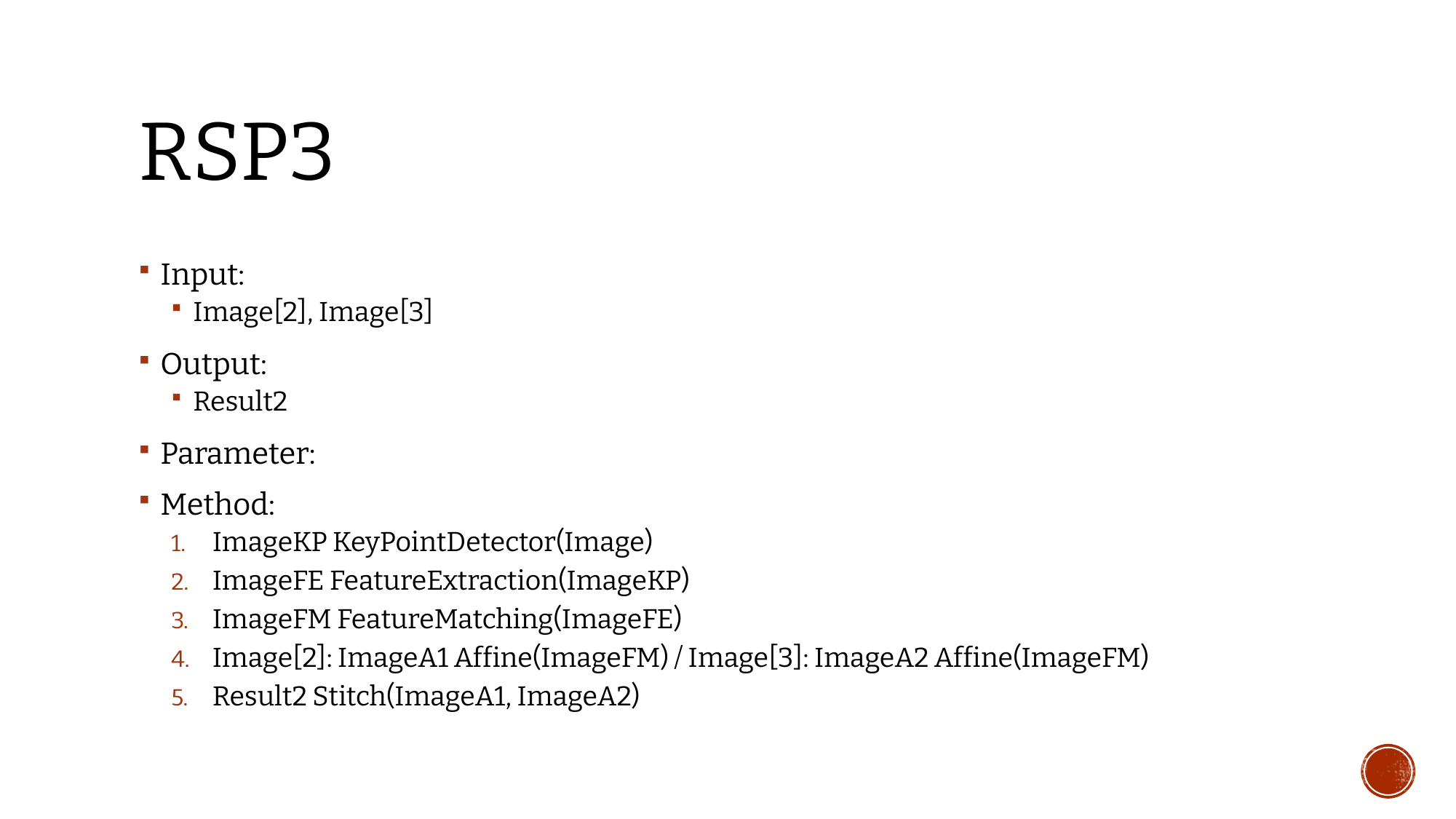

# rsp3
Input:
Image[2], Image[3]
Output:
Result2
Parameter:
Method:
ImageKP KeyPointDetector(Image)
ImageFE FeatureExtraction(ImageKP)
ImageFM FeatureMatching(ImageFE)
Image[2]: ImageA1 Affine(ImageFM) / Image[3]: ImageA2 Affine(ImageFM)
Result2 Stitch(ImageA1, ImageA2)